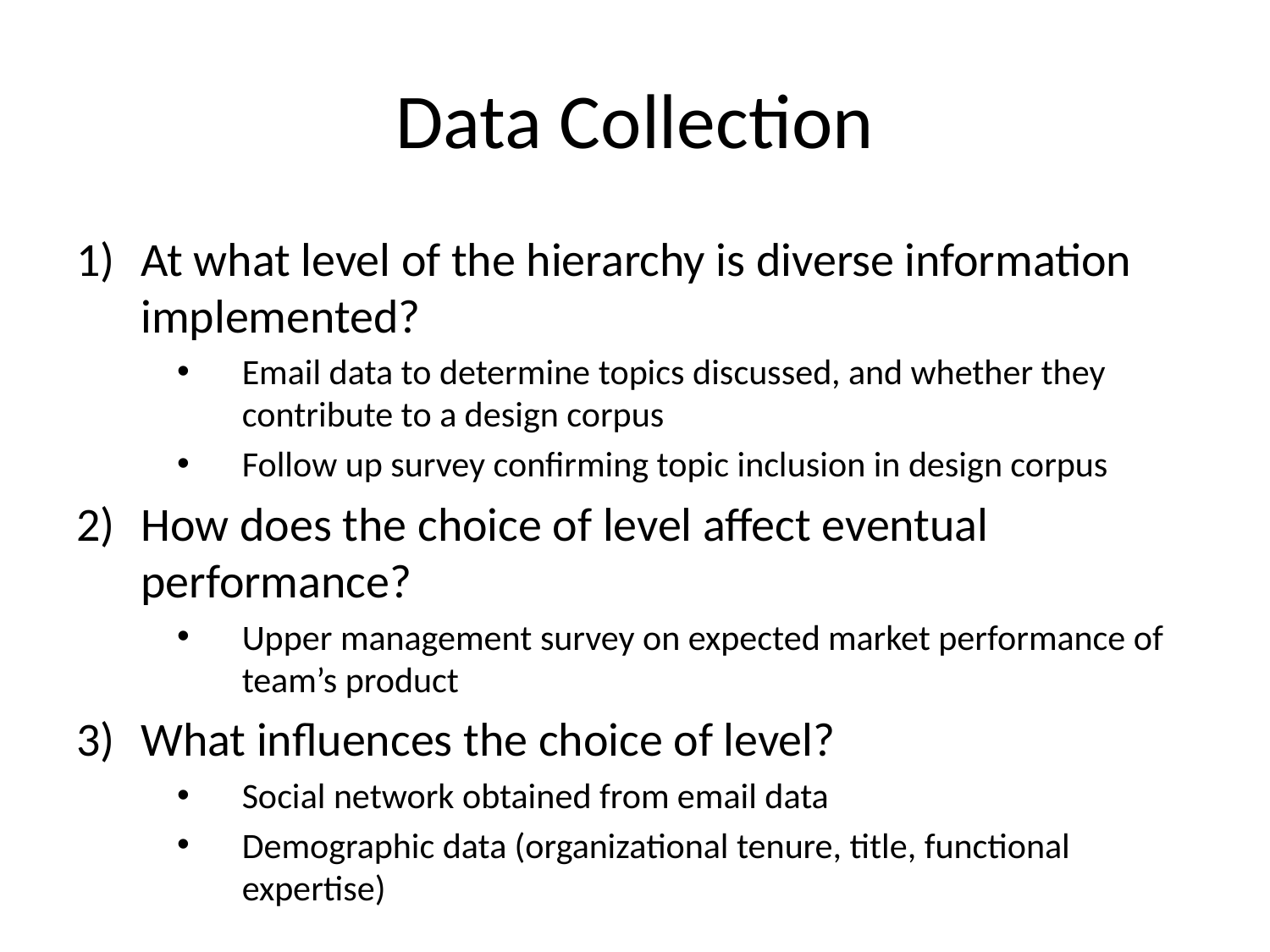

# Data Collection
At what level of the hierarchy is diverse information implemented?
Email data to determine topics discussed, and whether they contribute to a design corpus
Follow up survey confirming topic inclusion in design corpus
How does the choice of level affect eventual performance?
Upper management survey on expected market performance of team’s product
What influences the choice of level?
Social network obtained from email data
Demographic data (organizational tenure, title, functional expertise)